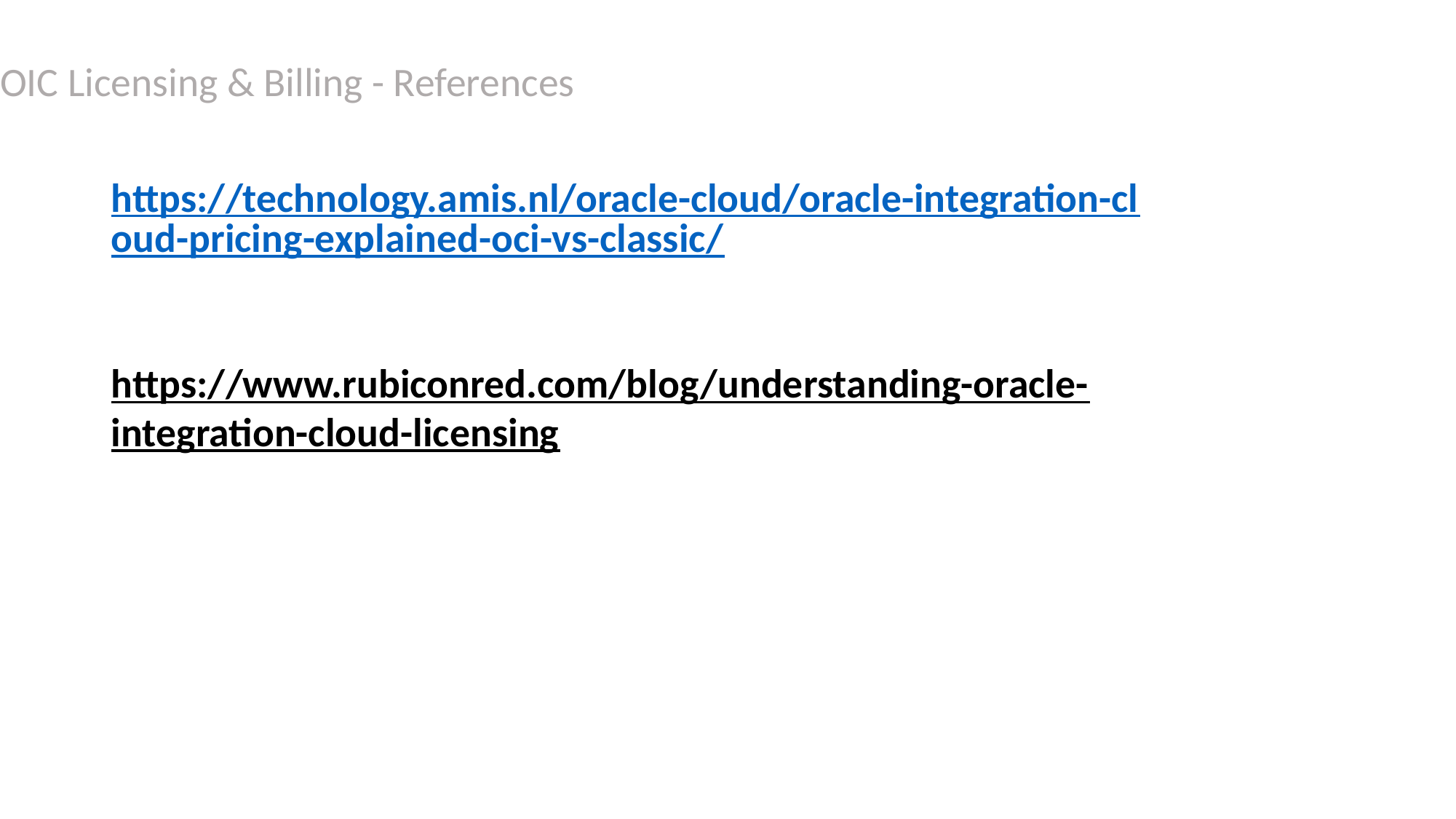

OIC Licensing & Billing - References
https://technology.amis.nl/oracle-cloud/oracle-integration-cloud-pricing-explained-oci-vs-classic/

https://www.rubiconred.com/blog/understanding-oracle-integration-cloud-licensing
|  |
| --- |